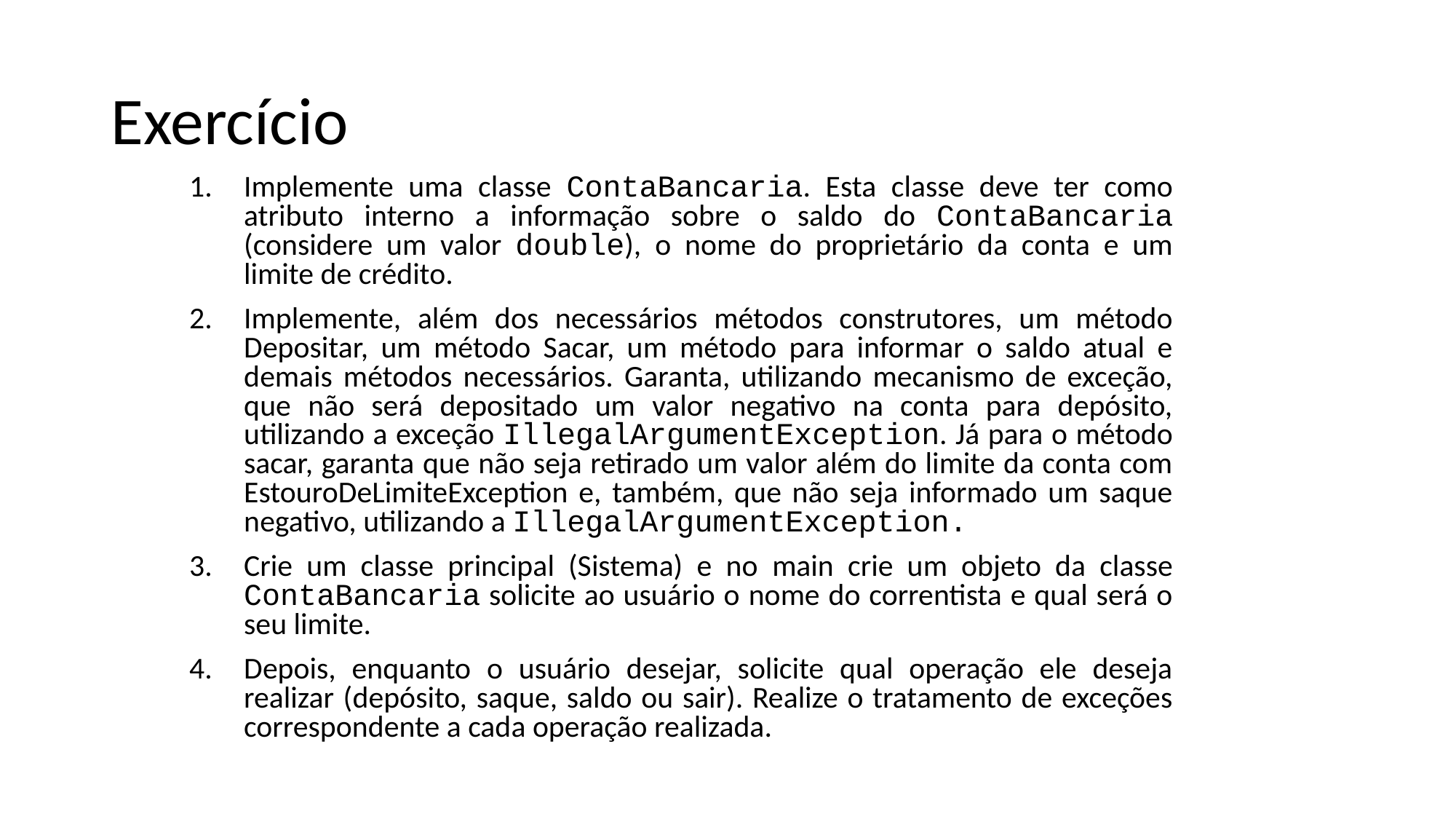

# Exercício
Implemente uma classe ContaBancaria. Esta classe deve ter como atributo interno a informação sobre o saldo do ContaBancaria (considere um valor double), o nome do proprietário da conta e um limite de crédito.
Implemente, além dos necessários métodos construtores, um método Depositar, um método Sacar, um método para informar o saldo atual e demais métodos necessários. Garanta, utilizando mecanismo de exceção, que não será depositado um valor negativo na conta para depósito, utilizando a exceção IllegalArgumentException. Já para o método sacar, garanta que não seja retirado um valor além do limite da conta com EstouroDeLimiteException e, também, que não seja informado um saque negativo, utilizando a IllegalArgumentException.
Crie um classe principal (Sistema) e no main crie um objeto da classe ContaBancaria solicite ao usuário o nome do correntista e qual será o seu limite.
Depois, enquanto o usuário desejar, solicite qual operação ele deseja realizar (depósito, saque, saldo ou sair). Realize o tratamento de exceções correspondente a cada operação realizada.